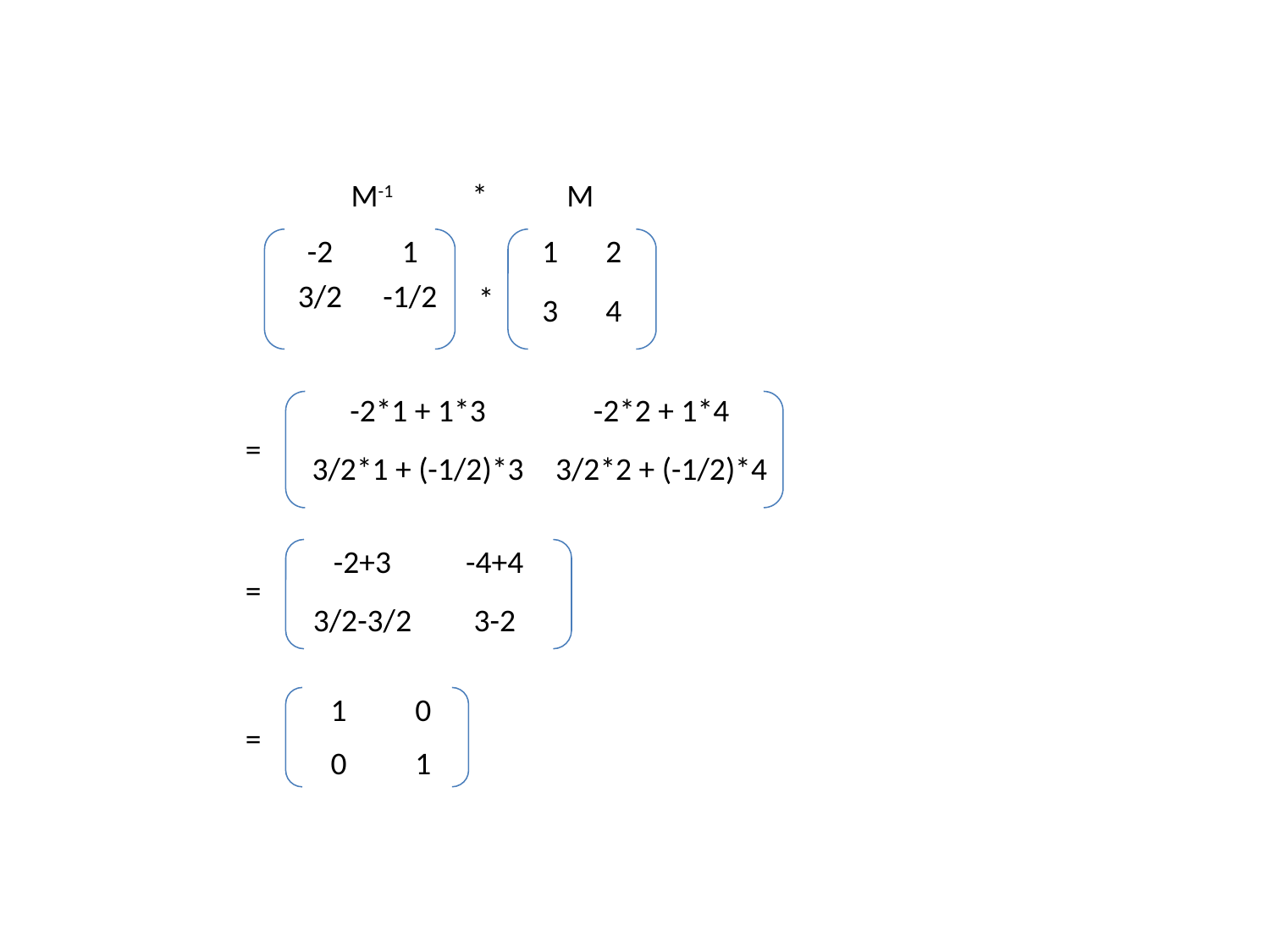

M-1           *           M

| -2 | 1 |
| --- | --- |
| 3/2 | -1/2 |
| 1 | 2 |
| --- | --- |
| 3 | 4 |
*

| -2\*1 + 1\*3 | -2\*2 + 1\*4 |
| --- | --- |
| 3/2\*1 + (-1/2)\*3 | 3/2\*2 + (-1/2)\*4 |
=

| -2+3 | -4+4 |
| --- | --- |
| 3/2-3/2 | 3-2 |
=

| 1 | 0 |
| --- | --- |
| 0 | 1 |
=